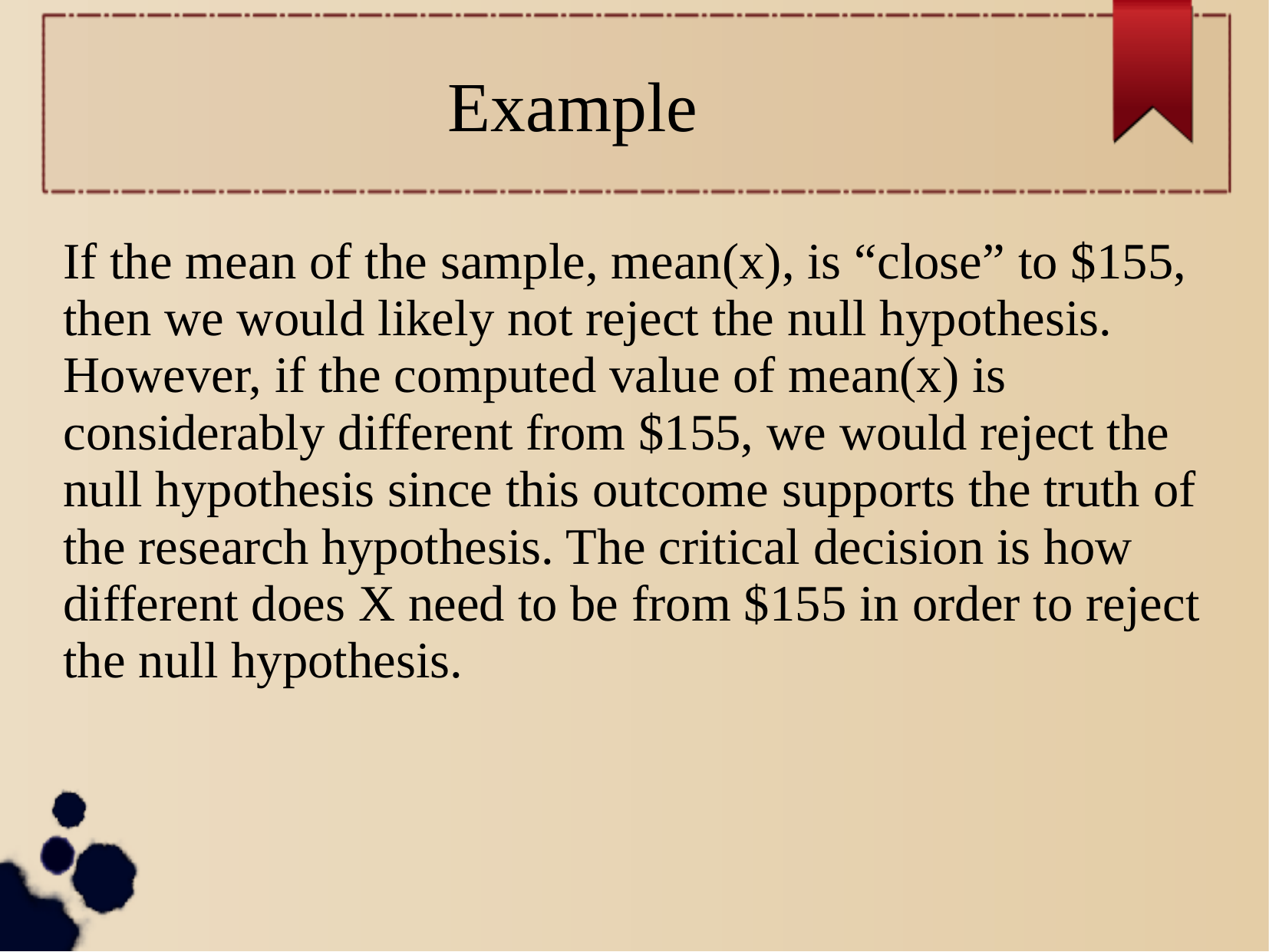

Example
If the mean of the sample, mean(x), is “close” to $155, then we would likely not reject the null hypothesis. However, if the computed value of mean(x) is considerably different from $155, we would reject the null hypothesis since this outcome supports the truth of the research hypothesis. The critical decision is how different does X need to be from $155 in order to reject the null hypothesis.